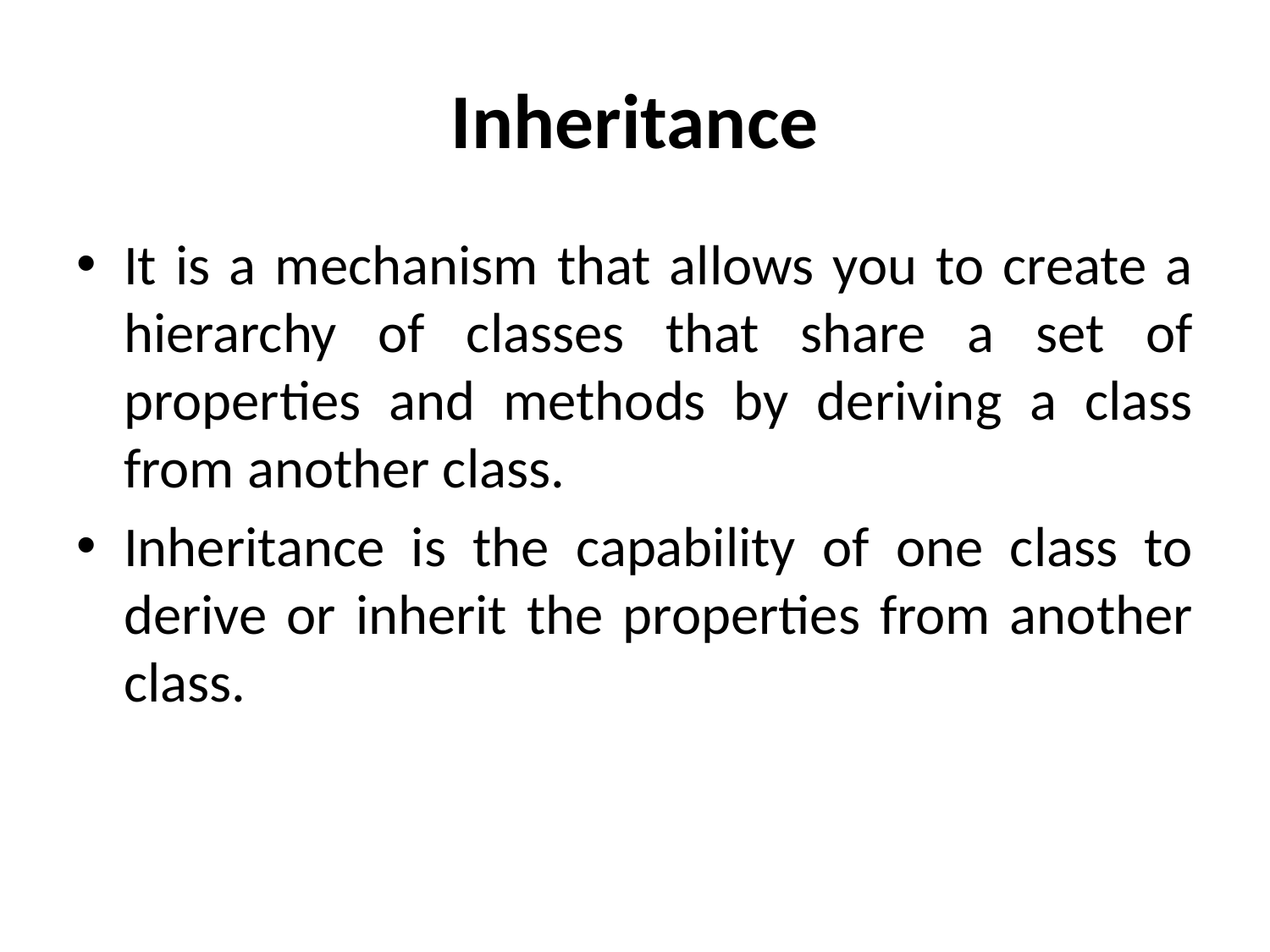

# Inheritance
It is a mechanism that allows you to create a hierarchy of classes that share a set of properties and methods by deriving a class from another class.
Inheritance is the capability of one class to derive or inherit the properties from another class.